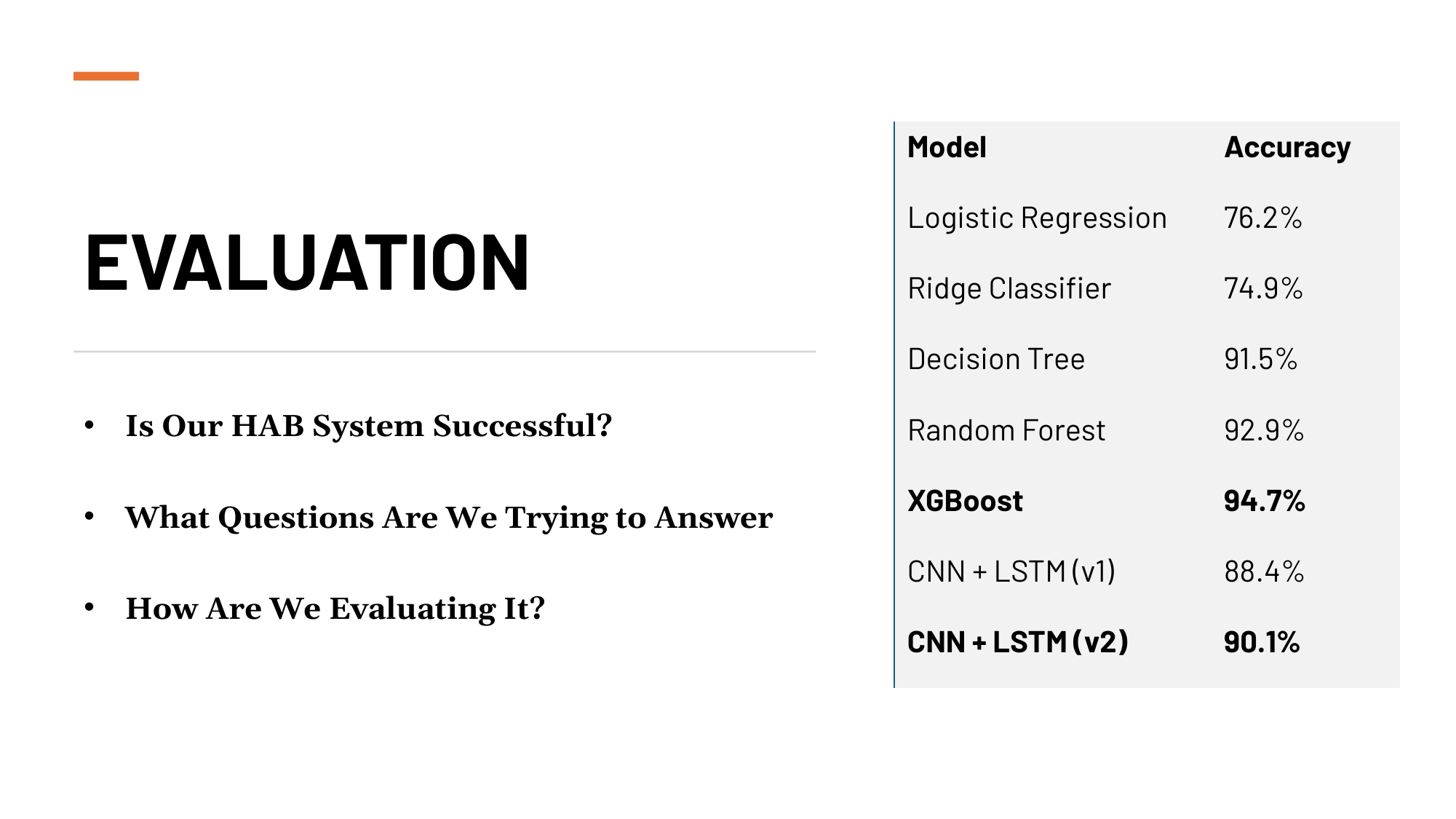

| Model | Accuracy |
| --- | --- |
| Logistic Regression | 76.2% |
| Ridge Classifier | 74.9% |
| Decision Tree | 91.5% |
| Random Forest | 92.9% |
| XGBoost | 94.7% |
| CNN + LSTM (v1) | 88.4% |
| CNN + LSTM (v2) | 90.1% |
# EVALUATION

Is Our HAB System Successful?

What Questions Are We Trying to Answer

How Are We Evaluating It?